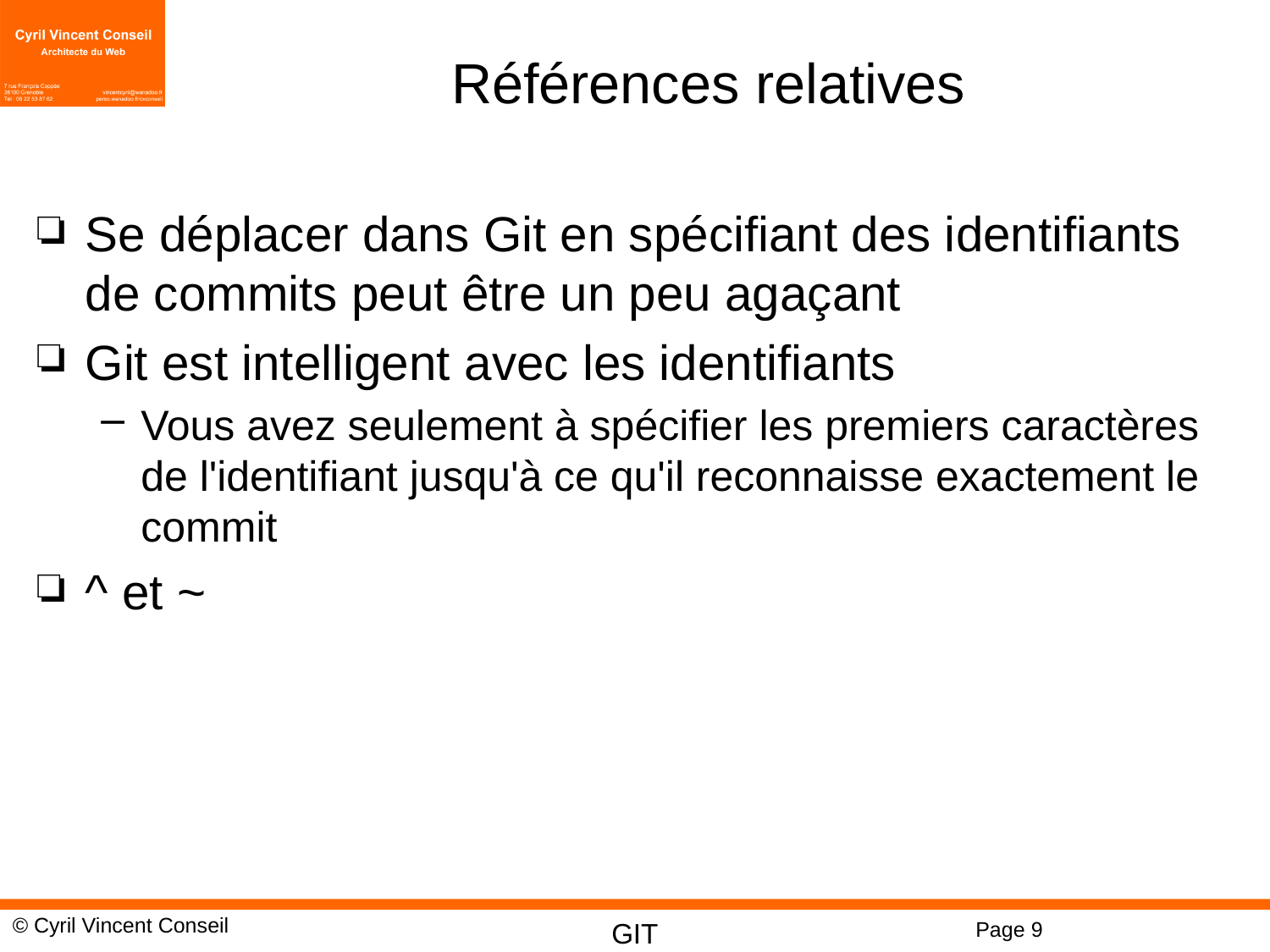

# Références relatives
Se déplacer dans Git en spécifiant des identifiants de commits peut être un peu agaçant
Git est intelligent avec les identifiants
Vous avez seulement à spécifier les premiers caractères de l'identifiant jusqu'à ce qu'il reconnaisse exactement le commit
^ et ~